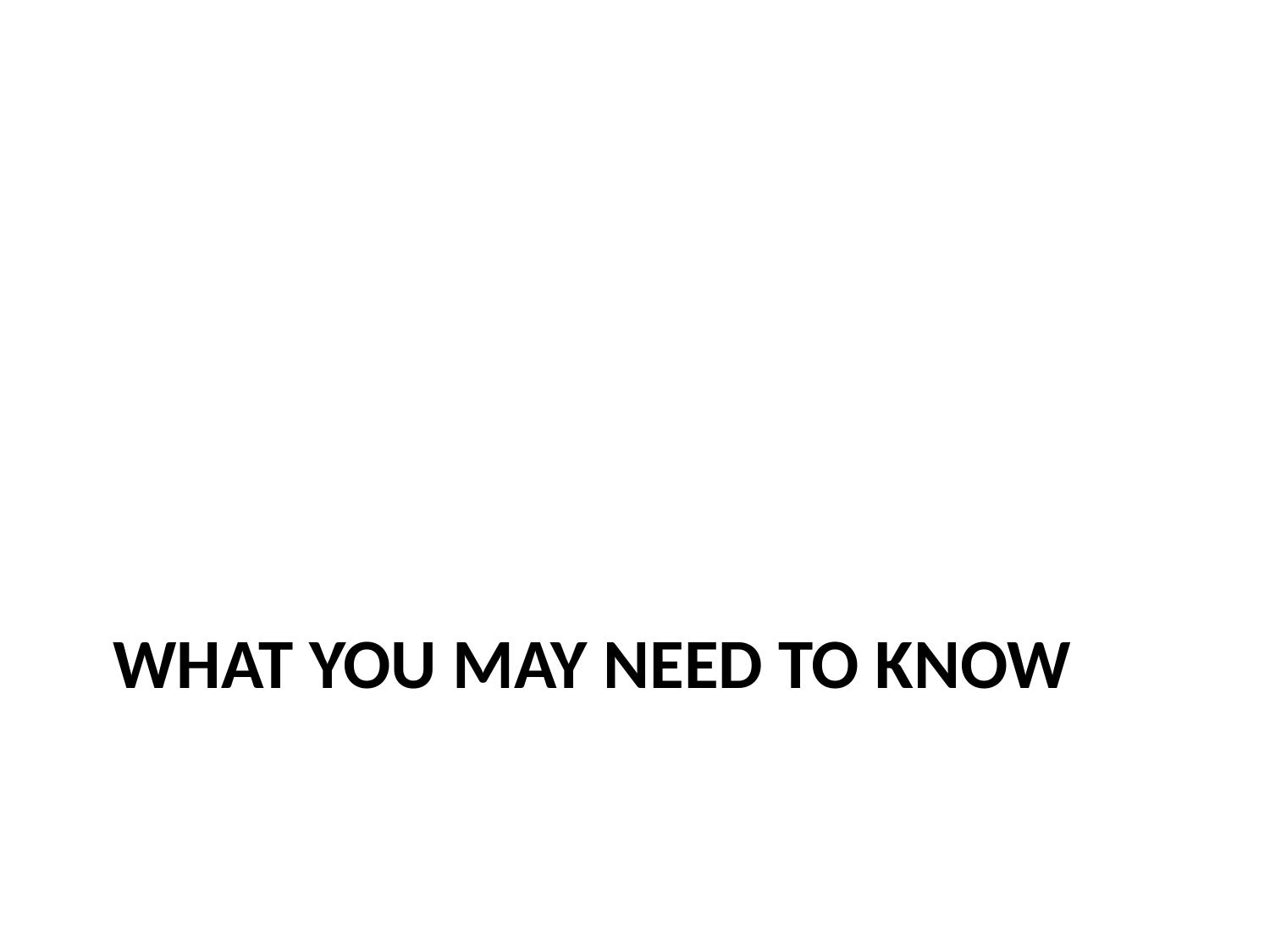

# What you may need to know